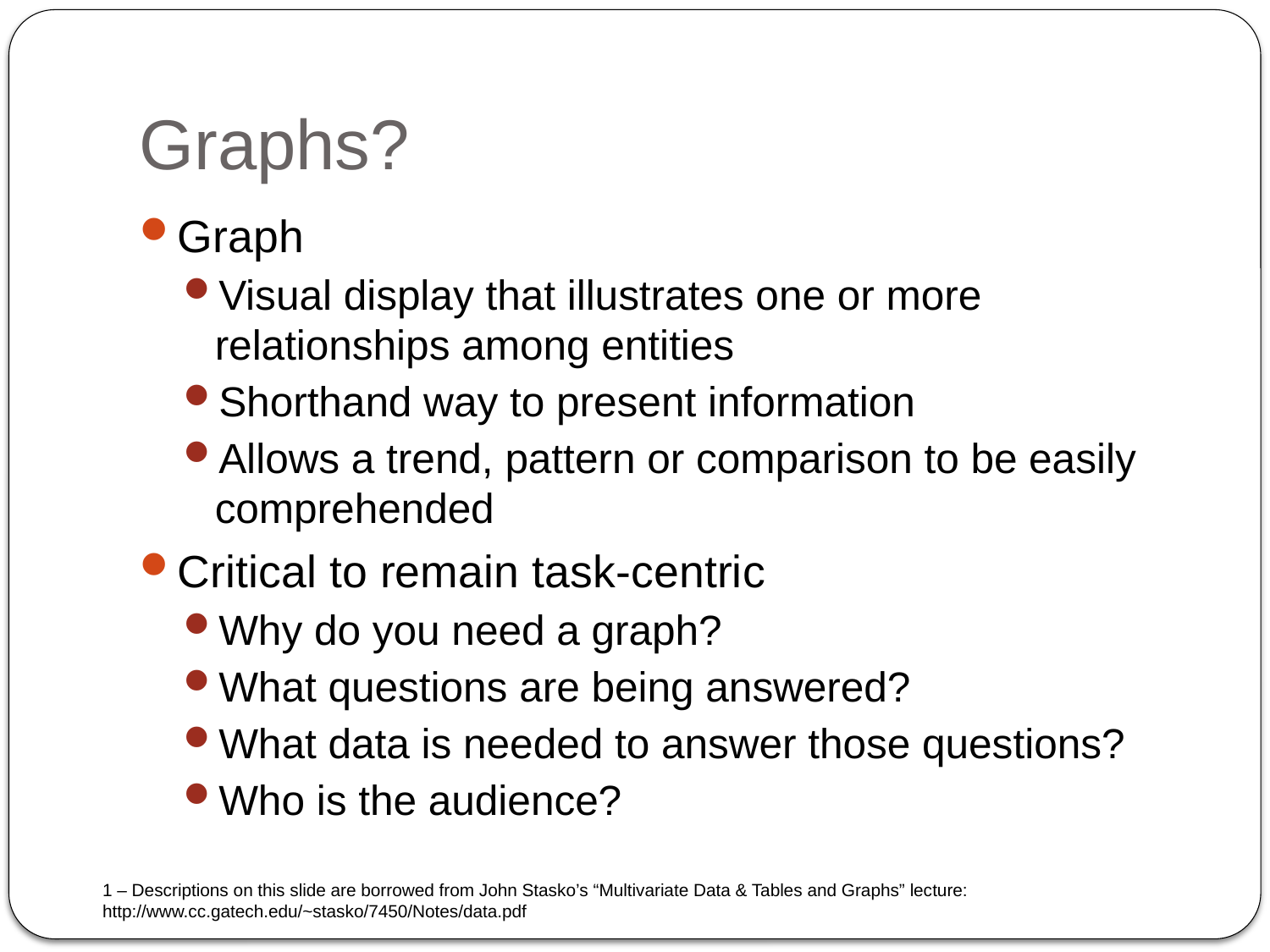

# Graphs?
Graph
Visual display that illustrates one or more relationships among entities
Shorthand way to present information
Allows a trend, pattern or comparison to be easily comprehended
Critical to remain task-centric
Why do you need a graph?
What questions are being answered?
What data is needed to answer those questions?
Who is the audience?
1 – Descriptions on this slide are borrowed from John Stasko’s “Multivariate Data & Tables and Graphs” lecture: http://www.cc.gatech.edu/~stasko/7450/Notes/data.pdf